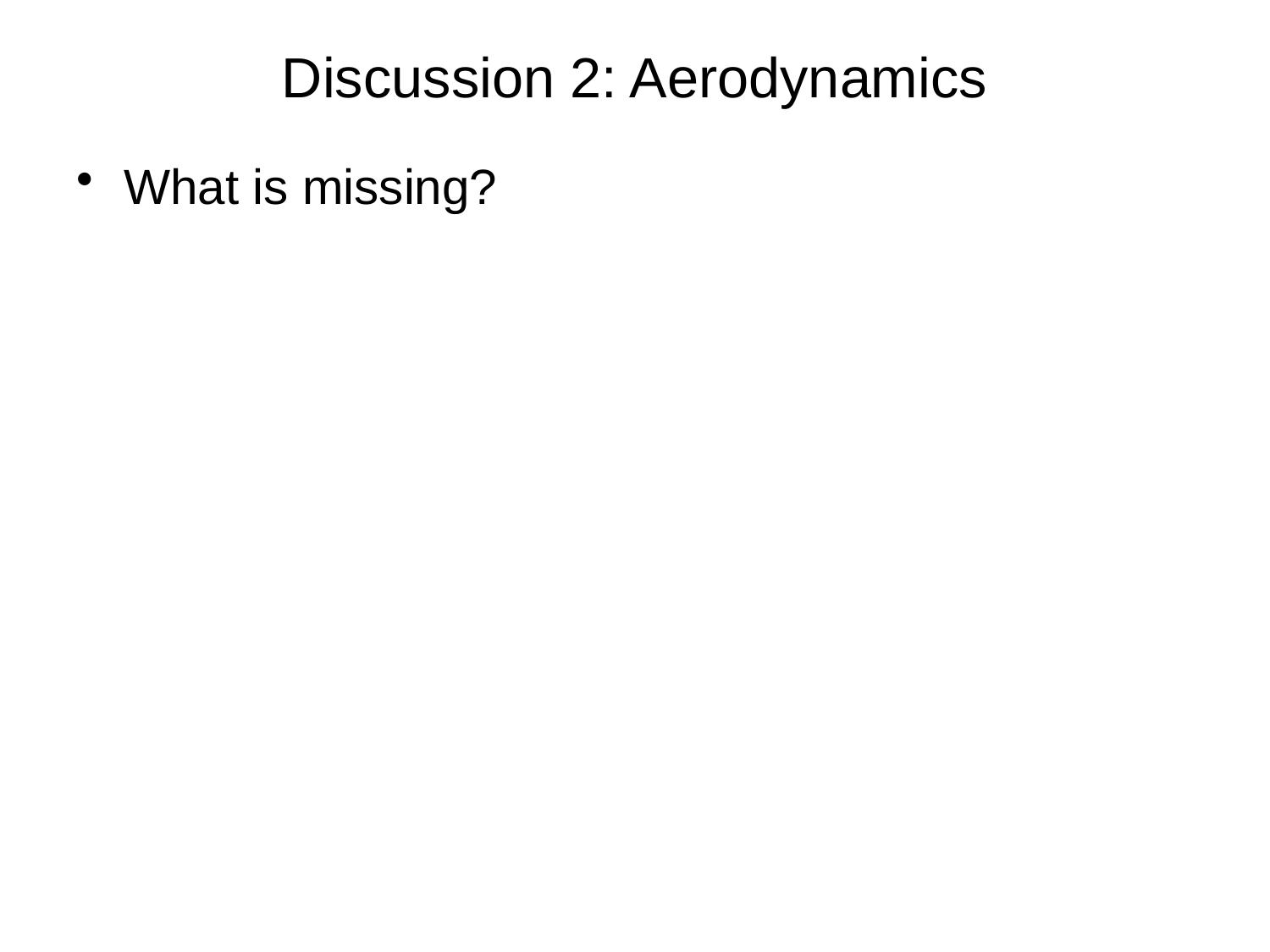

# Discussion 2: Aerodynamics
What is missing?